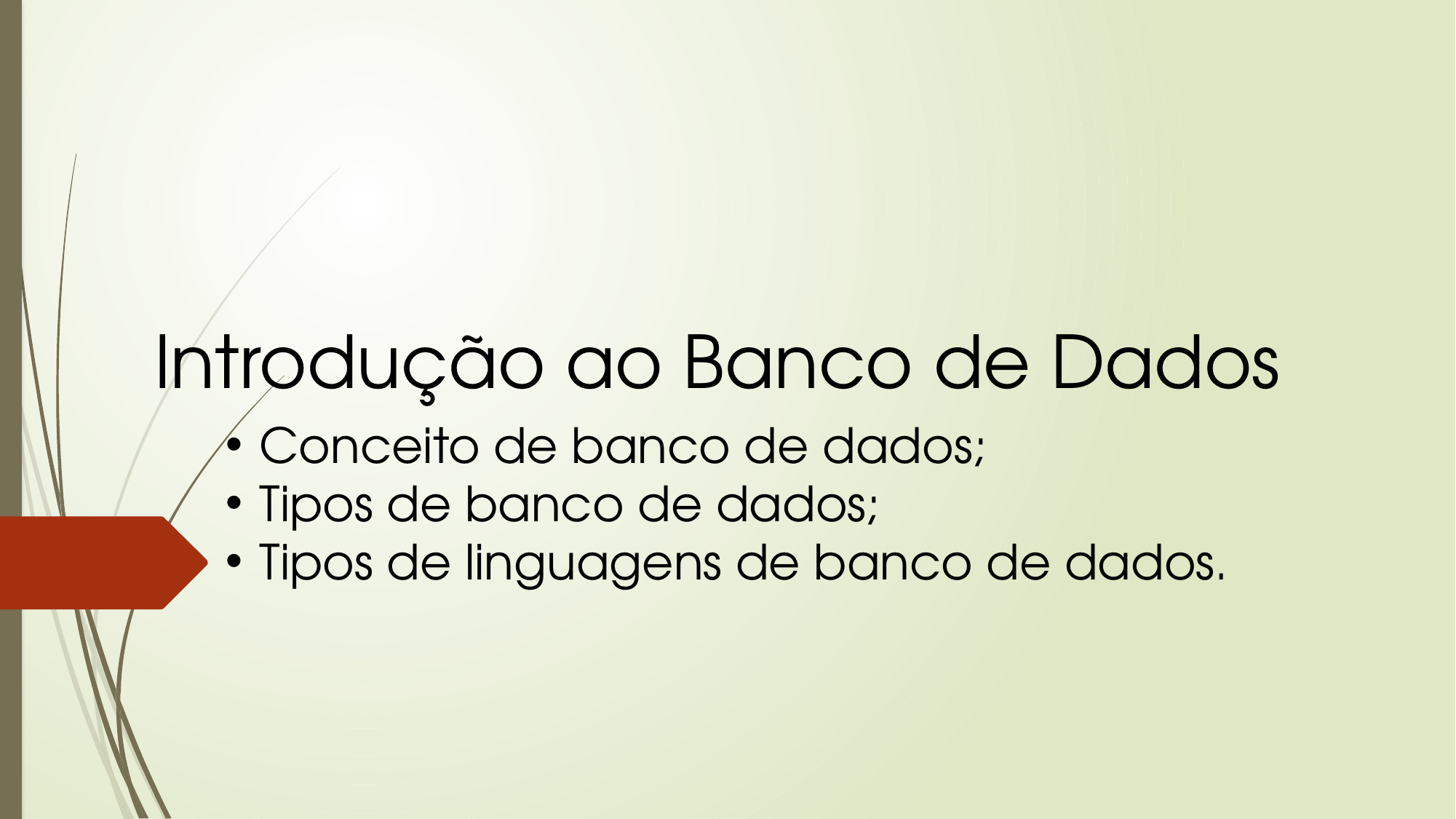

Introdução ao Banco de Dados
Conceito de banco de dados;
Tipos de banco de dados;
Tipos de linguagens de banco de dados.